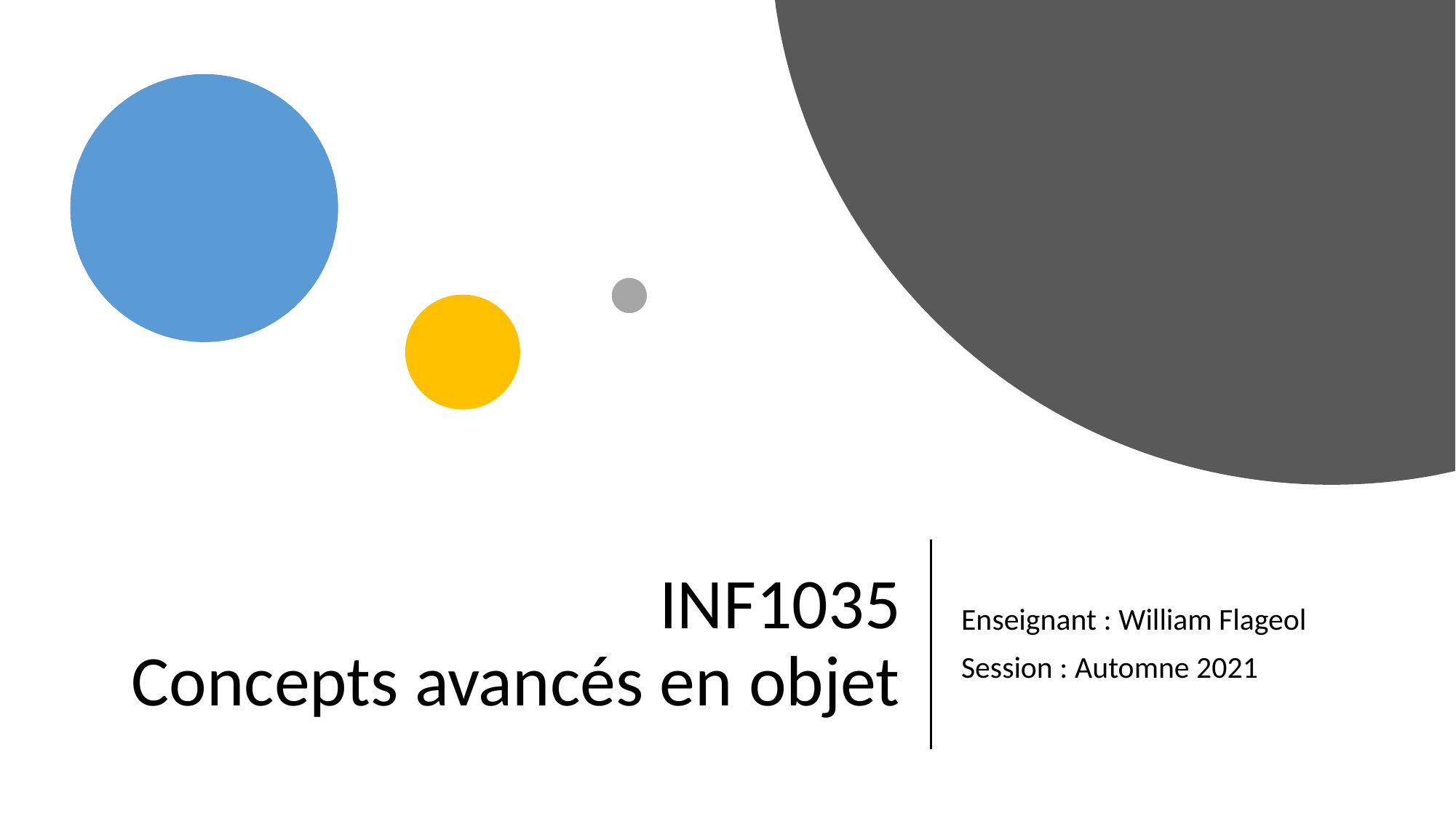

# INF1035 Concepts avancés en objet
Enseignant : William Flageol
Session : Automne 2021